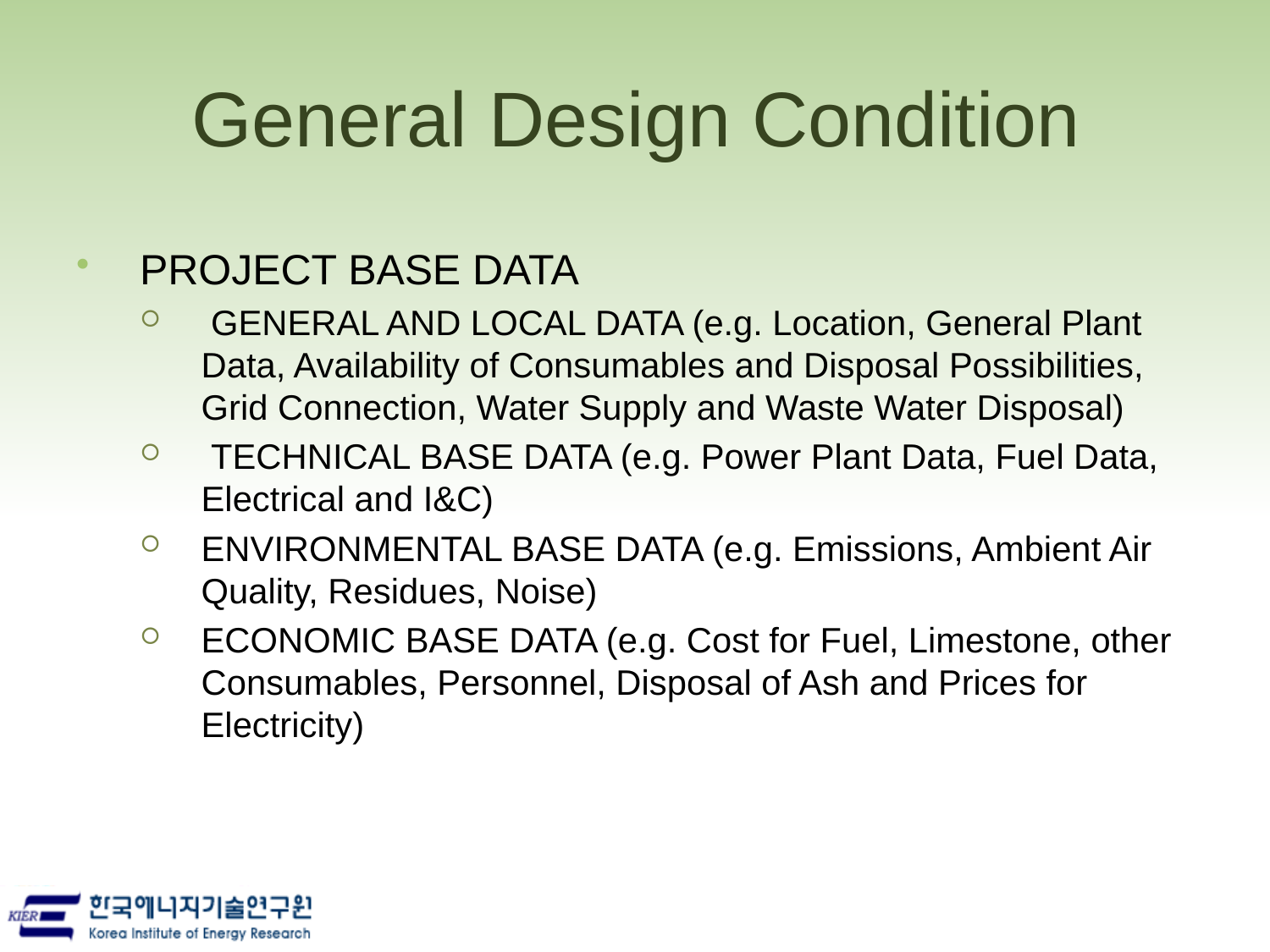

# General Design Condition
PROJECT BASE DATA
 GENERAL AND LOCAL DATA (e.g. Location, General Plant Data, Availability of Consumables and Disposal Possibilities, Grid Connection, Water Supply and Waste Water Disposal)
 TECHNICAL BASE DATA (e.g. Power Plant Data, Fuel Data, Electrical and I&C)
ENVIRONMENTAL BASE DATA (e.g. Emissions, Ambient Air Quality, Residues, Noise)
ECONOMIC BASE DATA (e.g. Cost for Fuel, Limestone, other Consumables, Personnel, Disposal of Ash and Prices for Electricity)